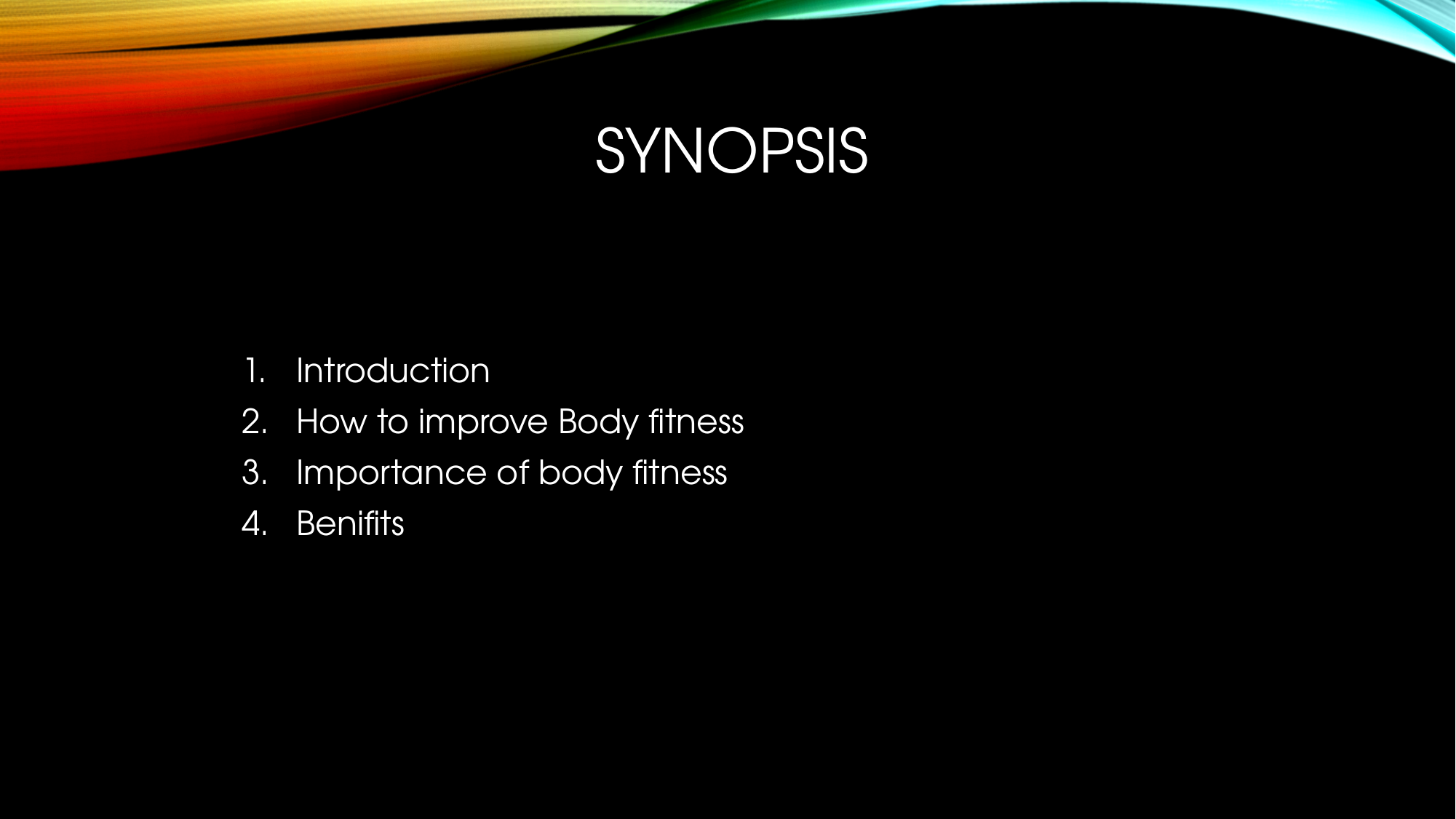

# Synopsis
Introduction
How to improve Body fitness
Importance of body fitness
Benifits